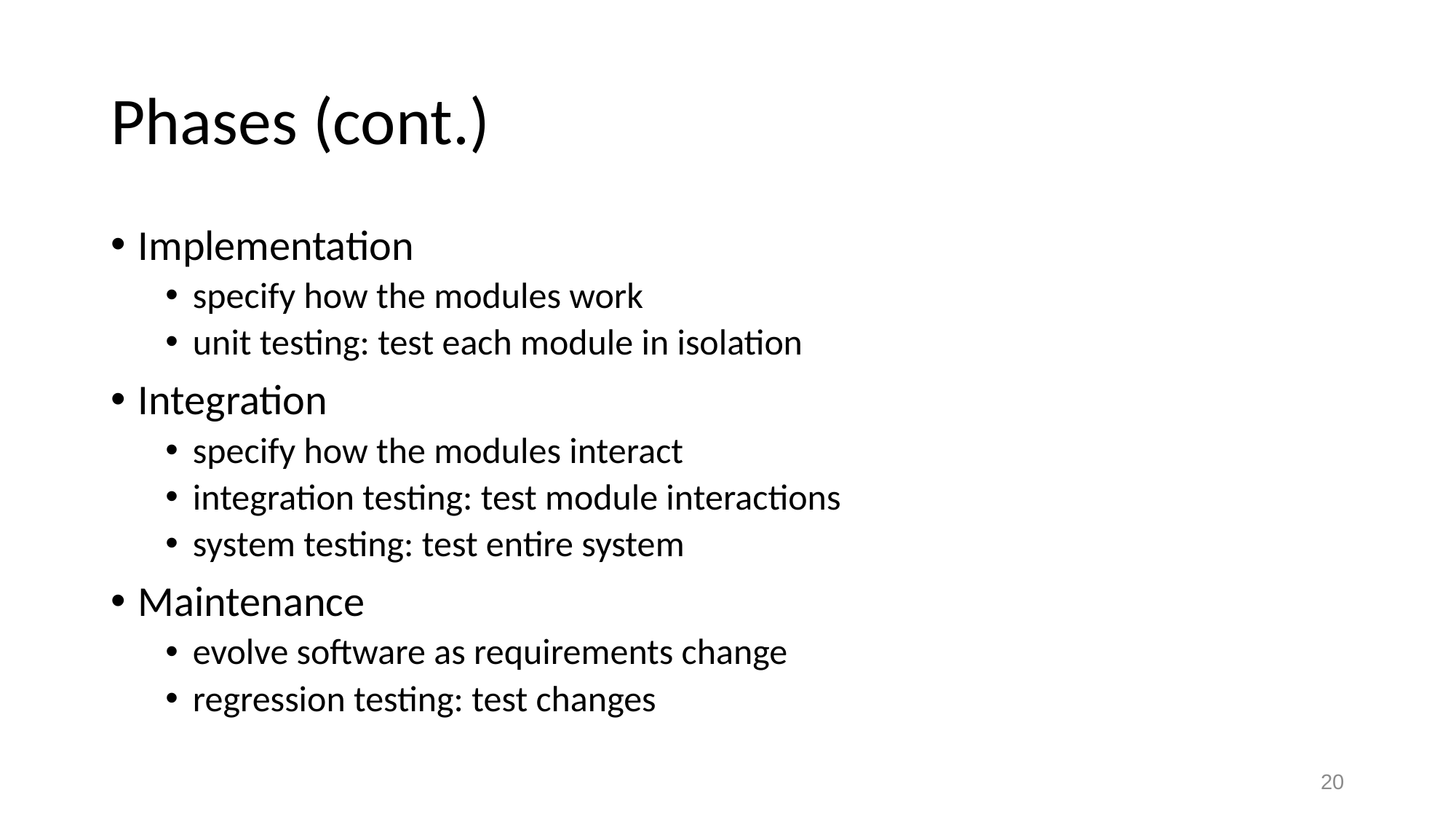

# Phases (cont.)
Implementation
specify how the modules work
unit testing: test each module in isolation
Integration
specify how the modules interact
integration testing: test module interactions
system testing: test entire system
Maintenance
evolve software as requirements change
regression testing: test changes
20